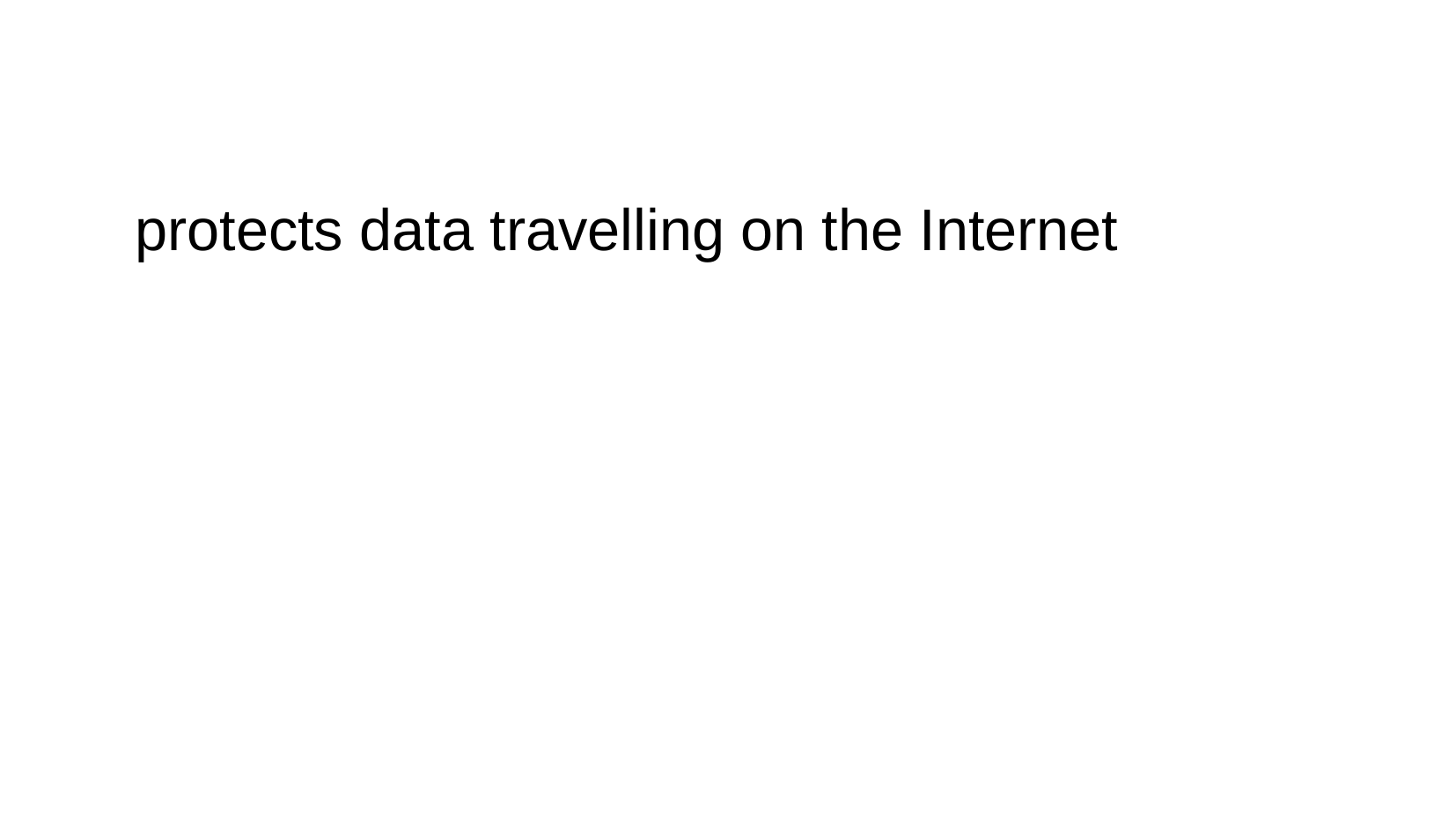

#
protects data travelling on the Internet